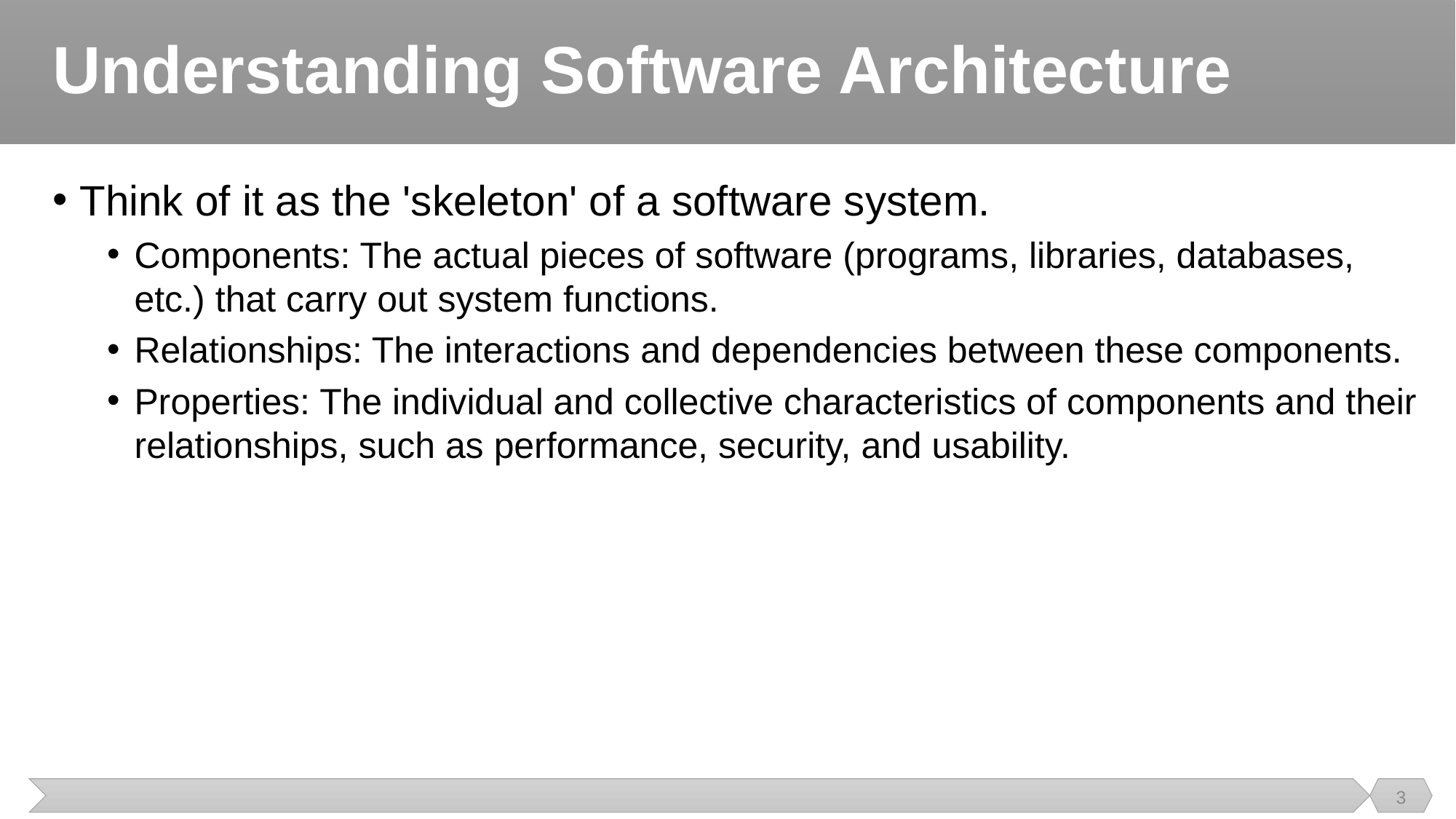

# Understanding Software Architecture
Think of it as the 'skeleton' of a software system.
Components: The actual pieces of software (programs, libraries, databases, etc.) that carry out system functions.
Relationships: The interactions and dependencies between these components.
Properties: The individual and collective characteristics of components and their relationships, such as performance, security, and usability.
3